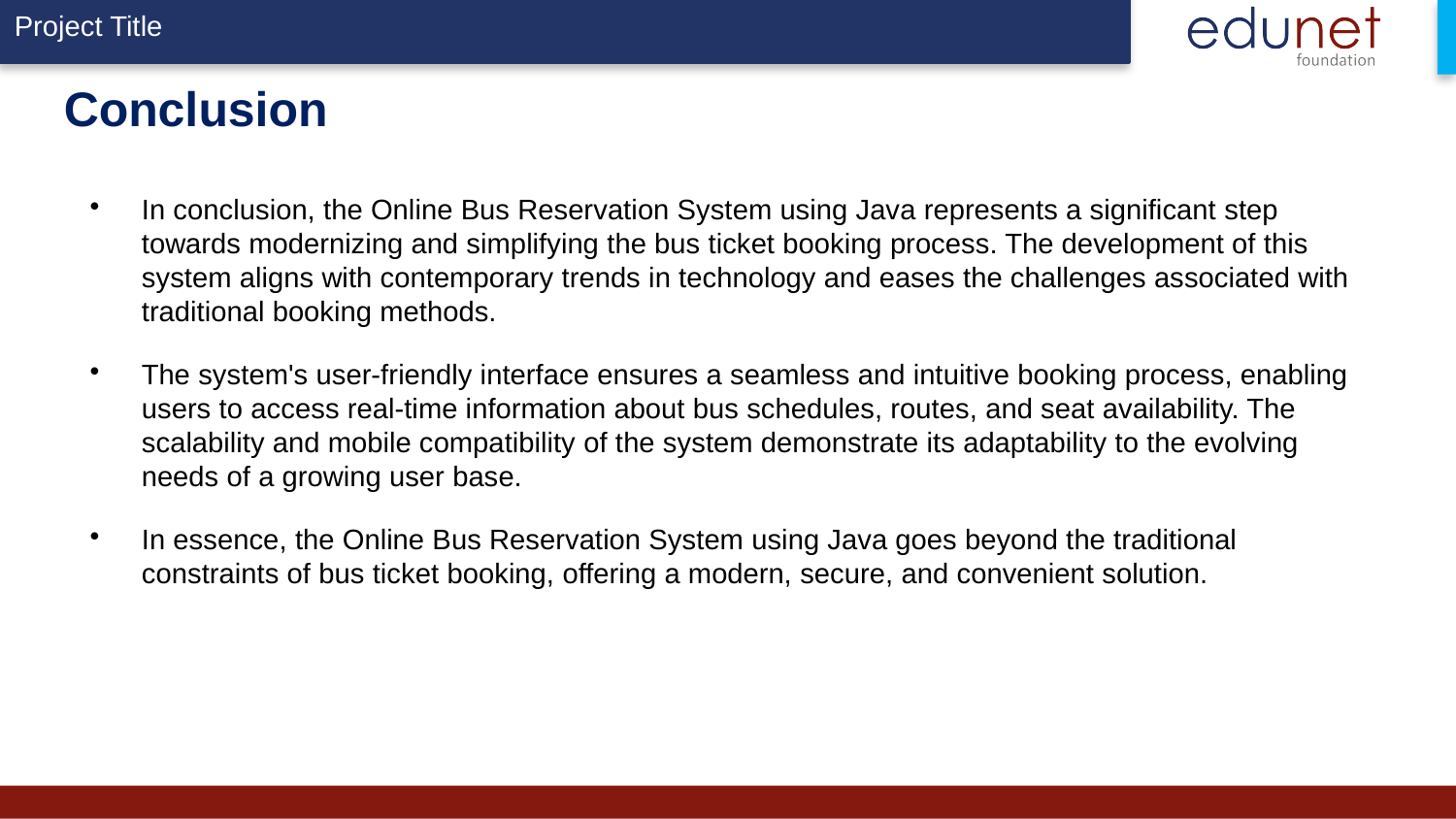

Conclusion
In conclusion, the Online Bus Reservation System using Java represents a significant step towards modernizing and simplifying the bus ticket booking process. The development of this system aligns with contemporary trends in technology and eases the challenges associated with traditional booking methods.
The system's user-friendly interface ensures a seamless and intuitive booking process, enabling users to access real-time information about bus schedules, routes, and seat availability. The scalability and mobile compatibility of the system demonstrate its adaptability to the evolving needs of a growing user base.
In essence, the Online Bus Reservation System using Java goes beyond the traditional constraints of bus ticket booking, offering a modern, secure, and convenient solution.